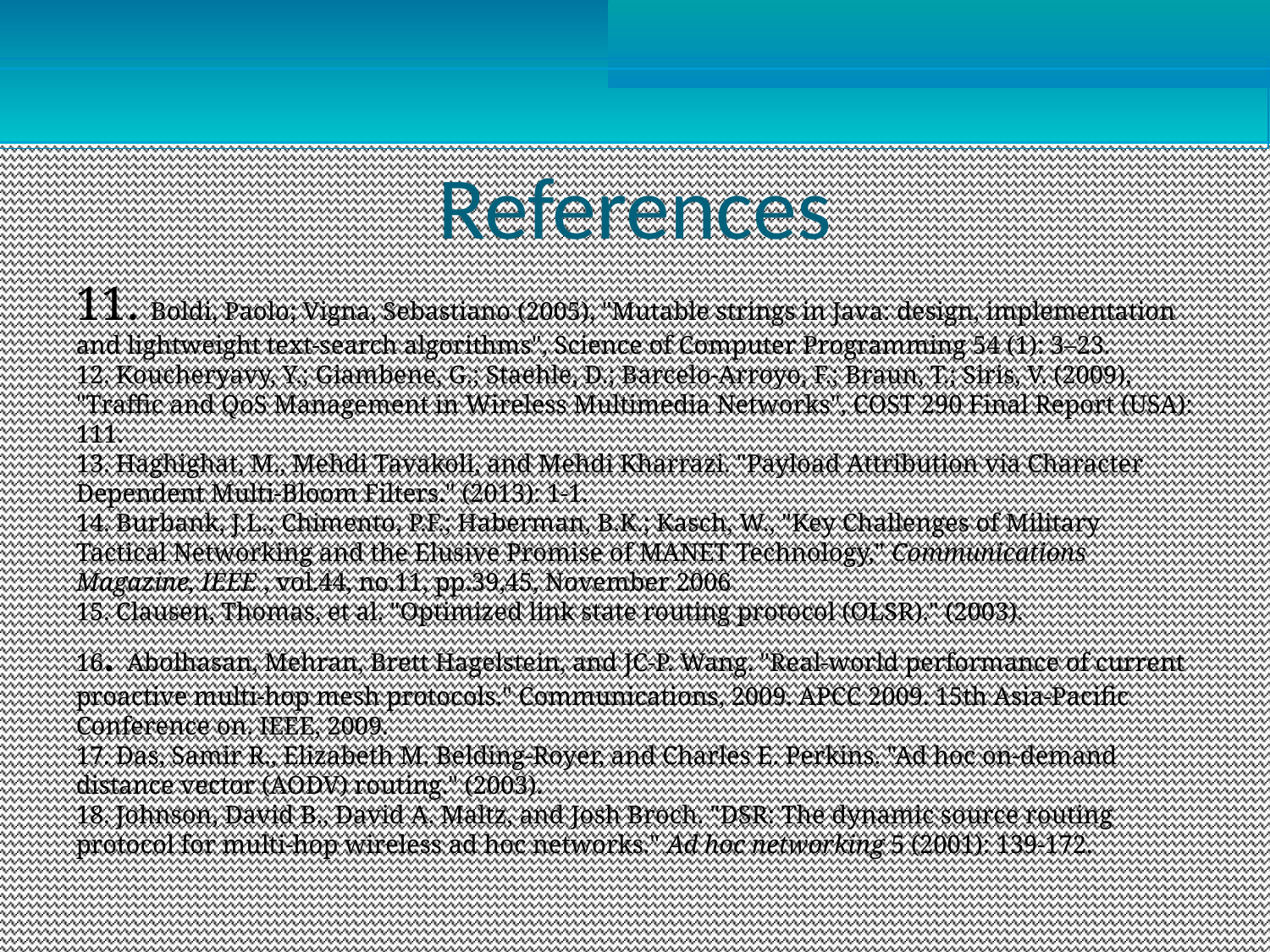

References
11. Boldi, Paolo; Vigna, Sebastiano (2005), "Mutable strings in Java: design, implementation and lightweight text-search algorithms", Science of Computer Programming 54 (1): 3–23.
12. Koucheryavy, Y.; Giambene, G.; Staehle, D.; Barcelo-Arroyo, F.; Braun, T.; Siris, V. (2009), "Traffic and QoS Management in Wireless Multimedia Networks", COST 290 Final Report (USA): 111.
13. Haghighat, M., Mehdi Tavakoli, and Mehdi Kharrazi. "Payload Attribution via Character Dependent Multi-Bloom Filters." (2013): 1-1.
14. Burbank, J.L.; Chimento, P.F.; Haberman, B.K.; Kasch, W., "Key Challenges of Military Tactical Networking and the Elusive Promise of MANET Technology," Communications Magazine, IEEE , vol.44, no.11, pp.39,45, November 2006
15. Clausen, Thomas, et al. "Optimized link state routing protocol (OLSR)." (2003).
16. Abolhasan, Mehran, Brett Hagelstein, and JC-P. Wang. "Real-world performance of current proactive multi-hop mesh protocols." Communications, 2009. APCC 2009. 15th Asia-Pacific Conference on. IEEE, 2009.
17. Das, Samir R., Elizabeth M. Belding-Royer, and Charles E. Perkins. "Ad hoc on-demand distance vector (AODV) routing." (2003).
18. Johnson, David B., David A. Maltz, and Josh Broch. "DSR: The dynamic source routing protocol for multi-hop wireless ad hoc networks." Ad hoc networking 5 (2001): 139-172.